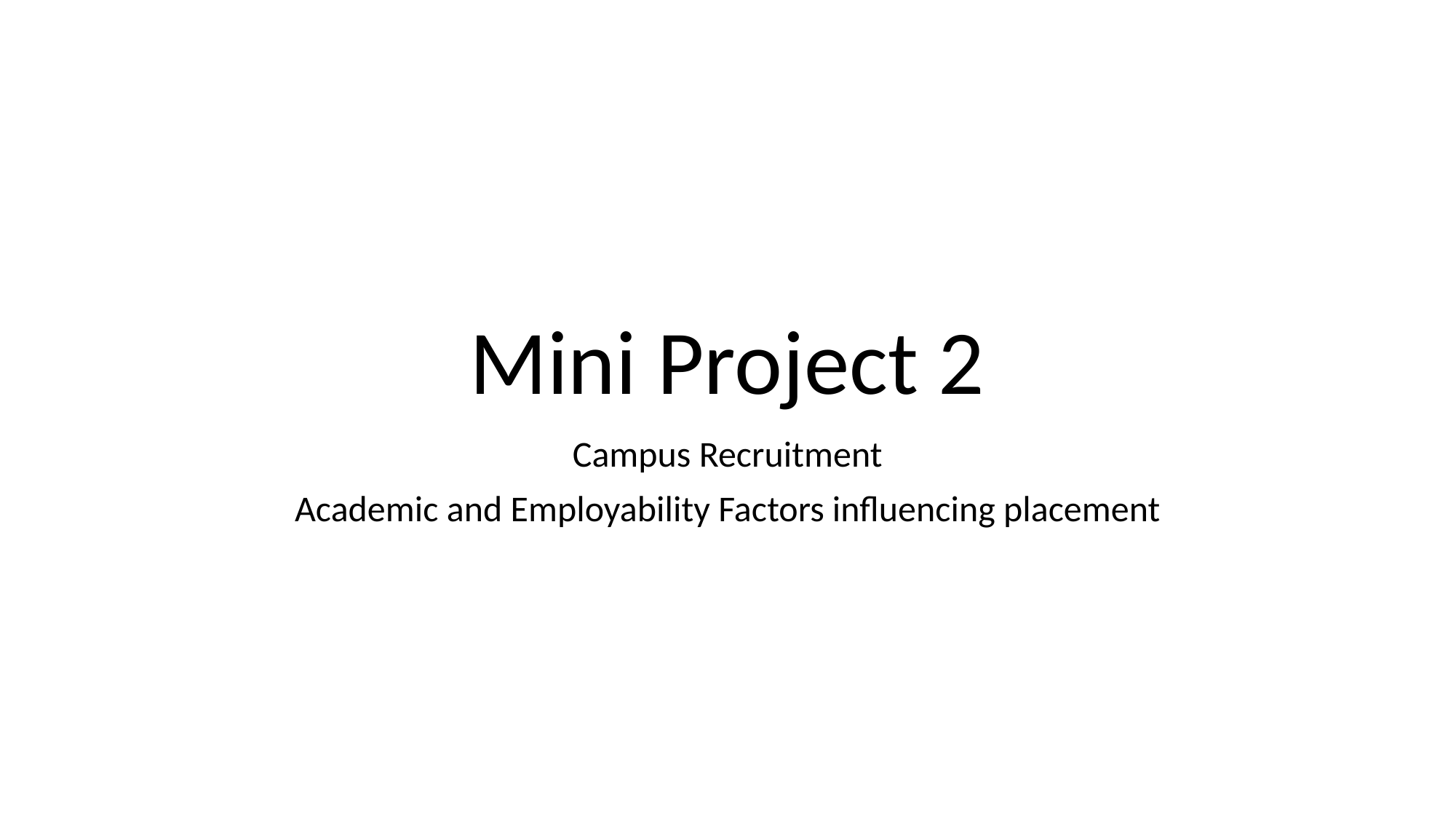

# Mini Project 2
Campus Recruitment
Academic and Employability Factors influencing placement